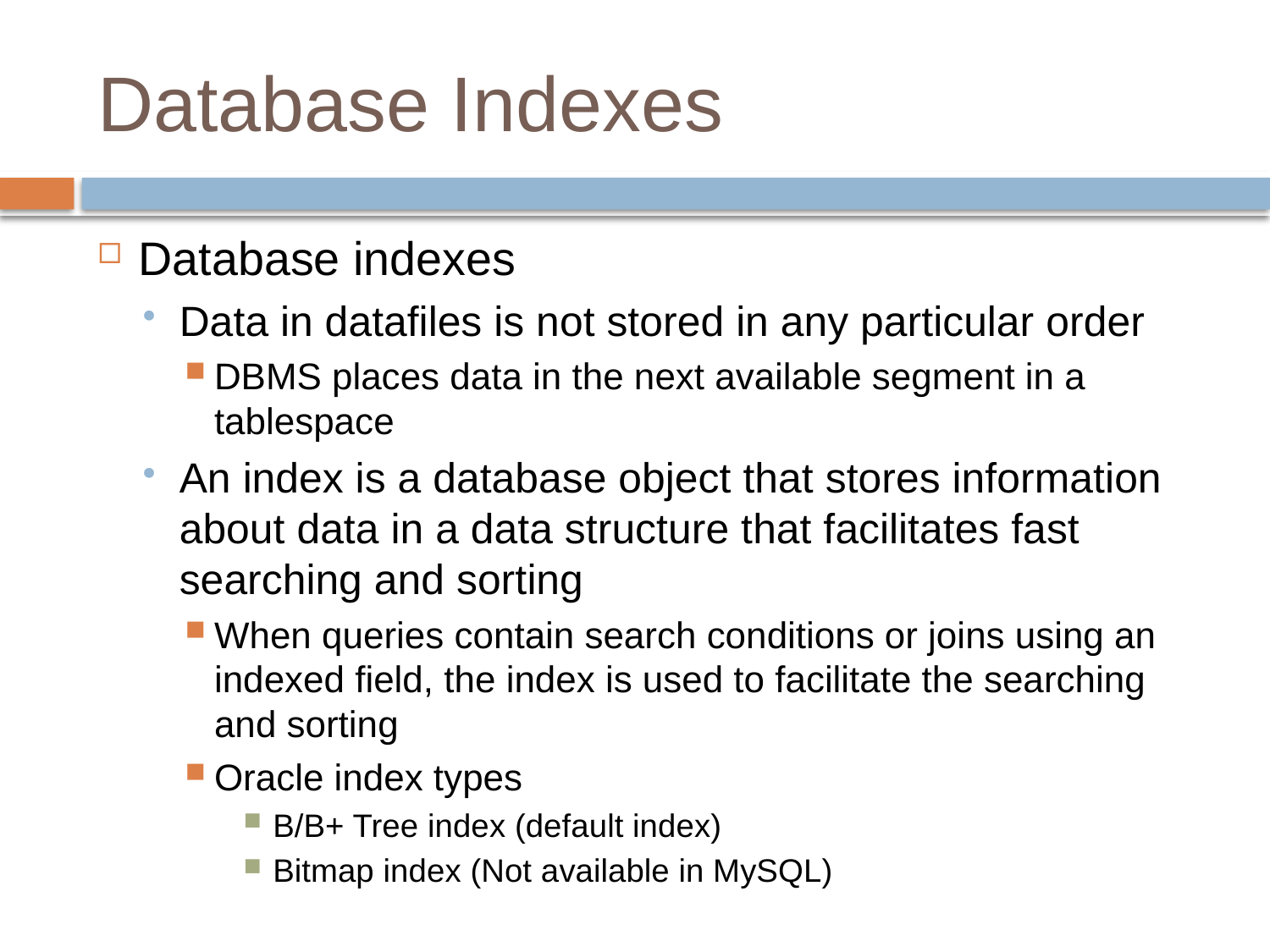

# Database Indexes
Database indexes
Data in datafiles is not stored in any particular order
DBMS places data in the next available segment in a tablespace
An index is a database object that stores information about data in a data structure that facilitates fast searching and sorting
When queries contain search conditions or joins using an indexed field, the index is used to facilitate the searching and sorting
Oracle index types
B/B+ Tree index (default index)
Bitmap index (Not available in MySQL)